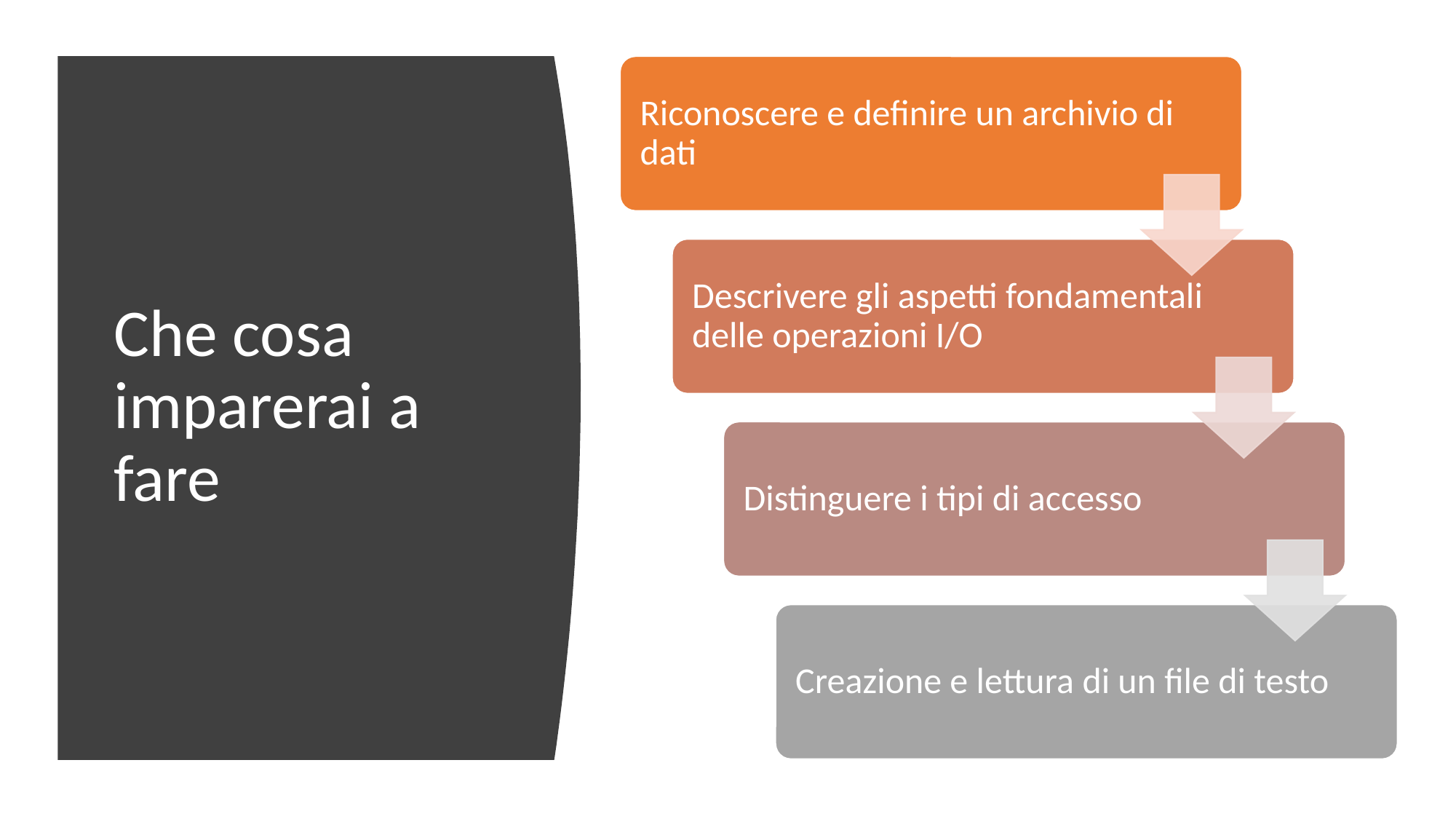

Riconoscere e definire un archivio di dati
Descrivere gli aspetti fondamentali delle operazioni I/O
Distinguere i tipi di accesso
Creazione e lettura di un file di testo

# Che cosa imparerai a fare